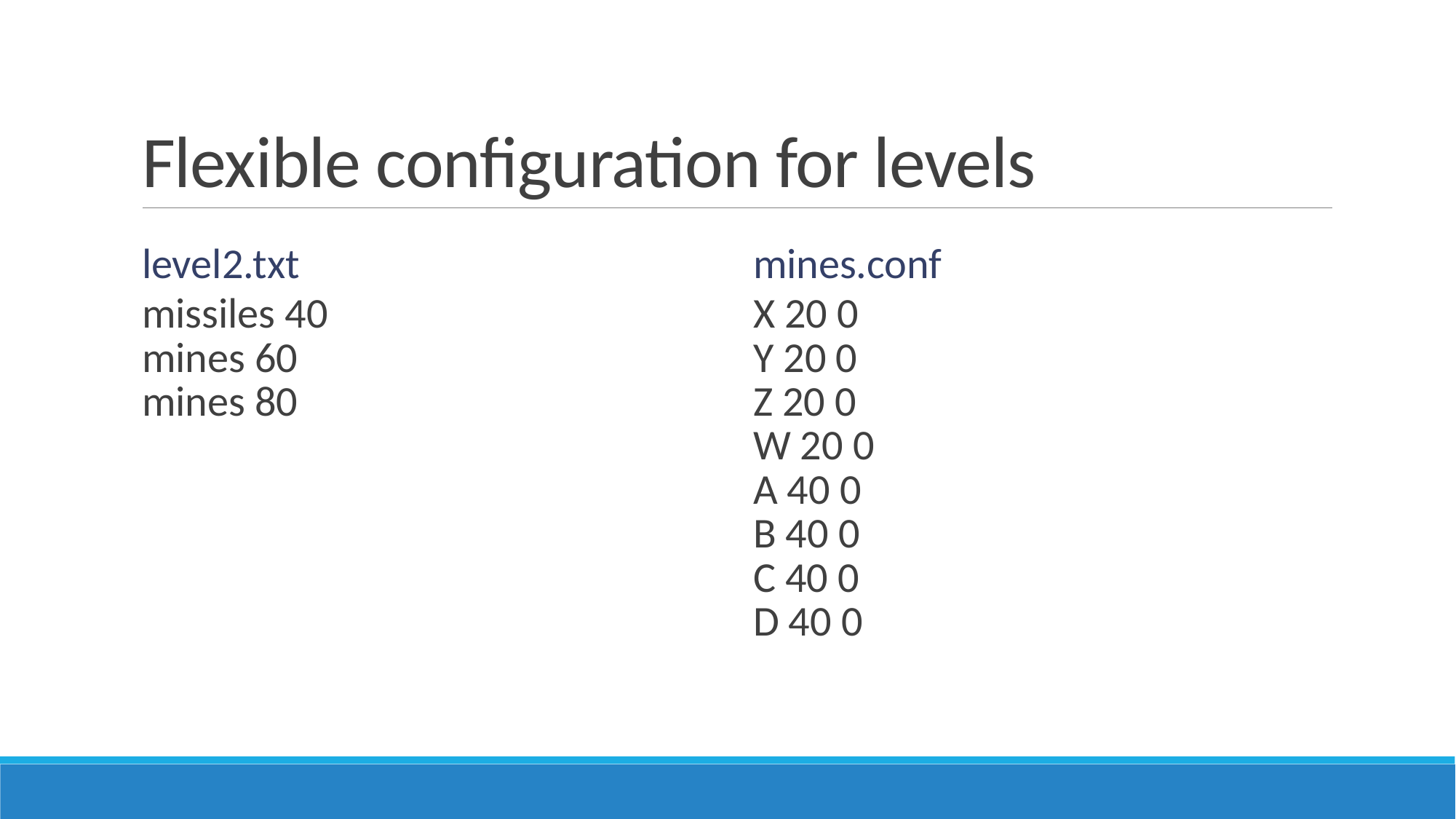

# Flexible configuration for levels
level2.txt
mines.conf
X 20 0
Y 20 0
Z 20 0
W 20 0
A 40 0
B 40 0
C 40 0
D 40 0

missiles 40
mines 60
mines 80